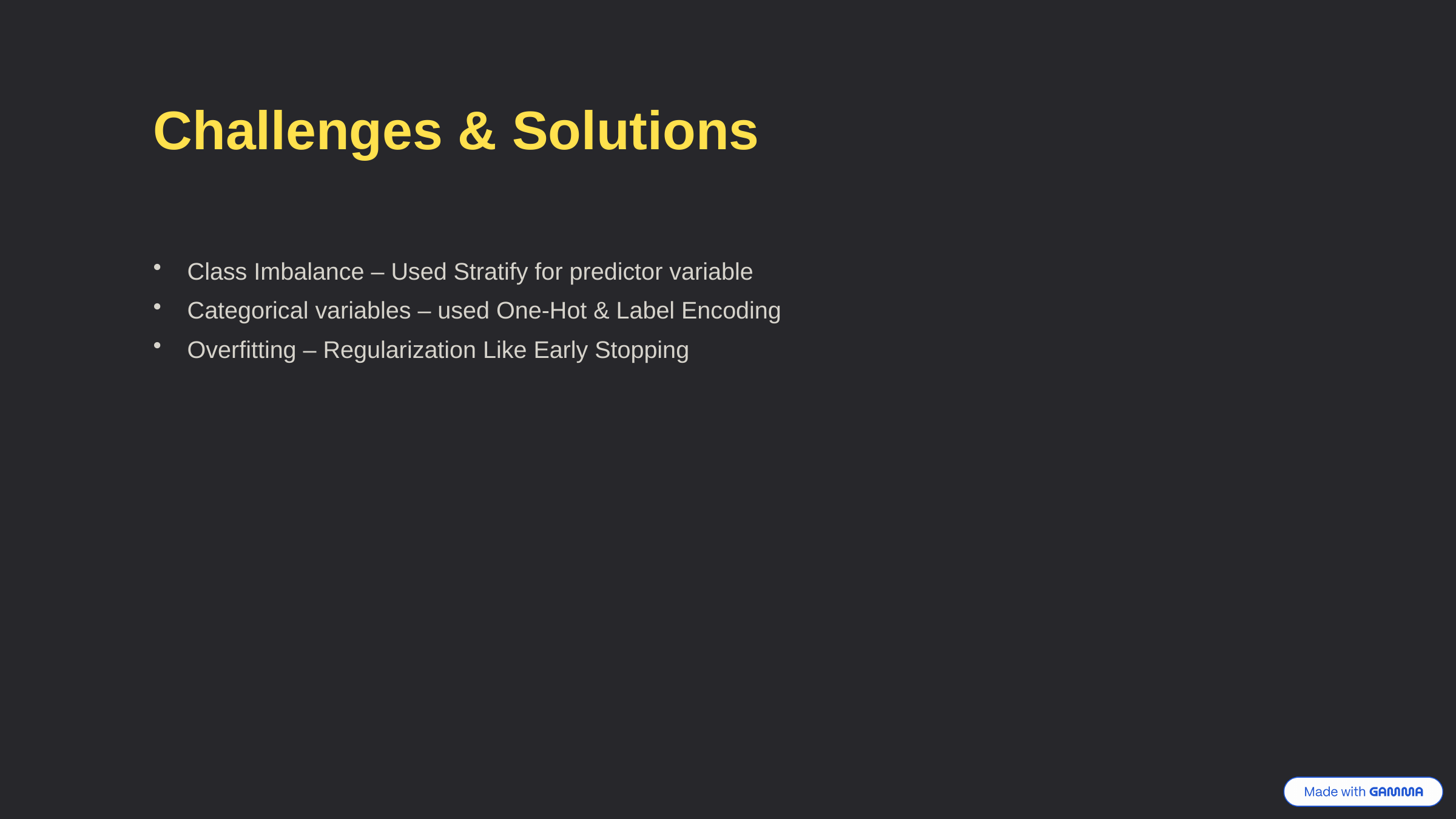

Challenges & Solutions
Class Imbalance – Used Stratify for predictor variable
Categorical variables – used One-Hot & Label Encoding
Overfitting – Regularization Like Early Stopping